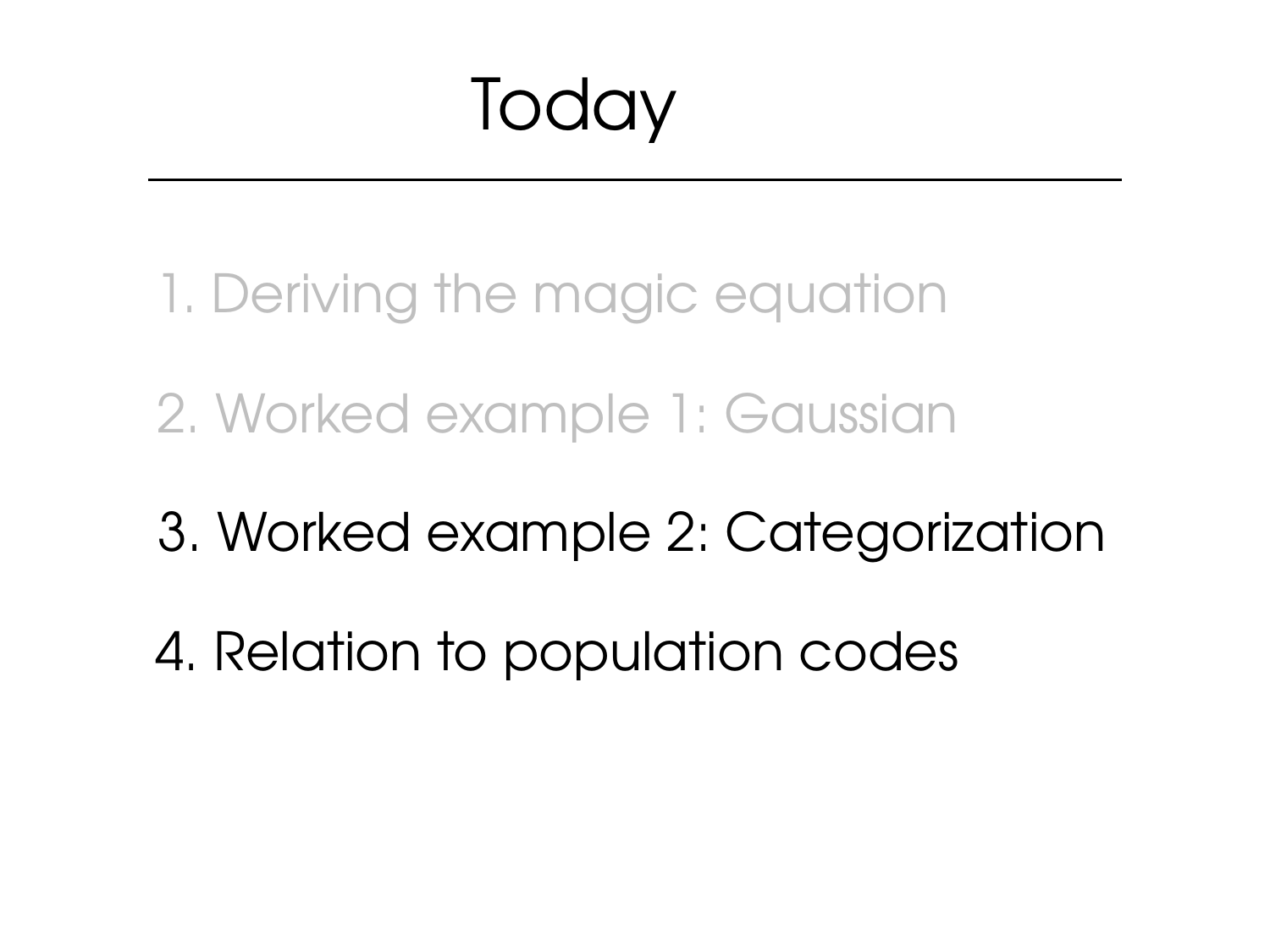

Today
1. Deriving the magic equation
2. Worked example 1: Gaussian
3. Worked example 2: Categorization
4. Relation to population codes